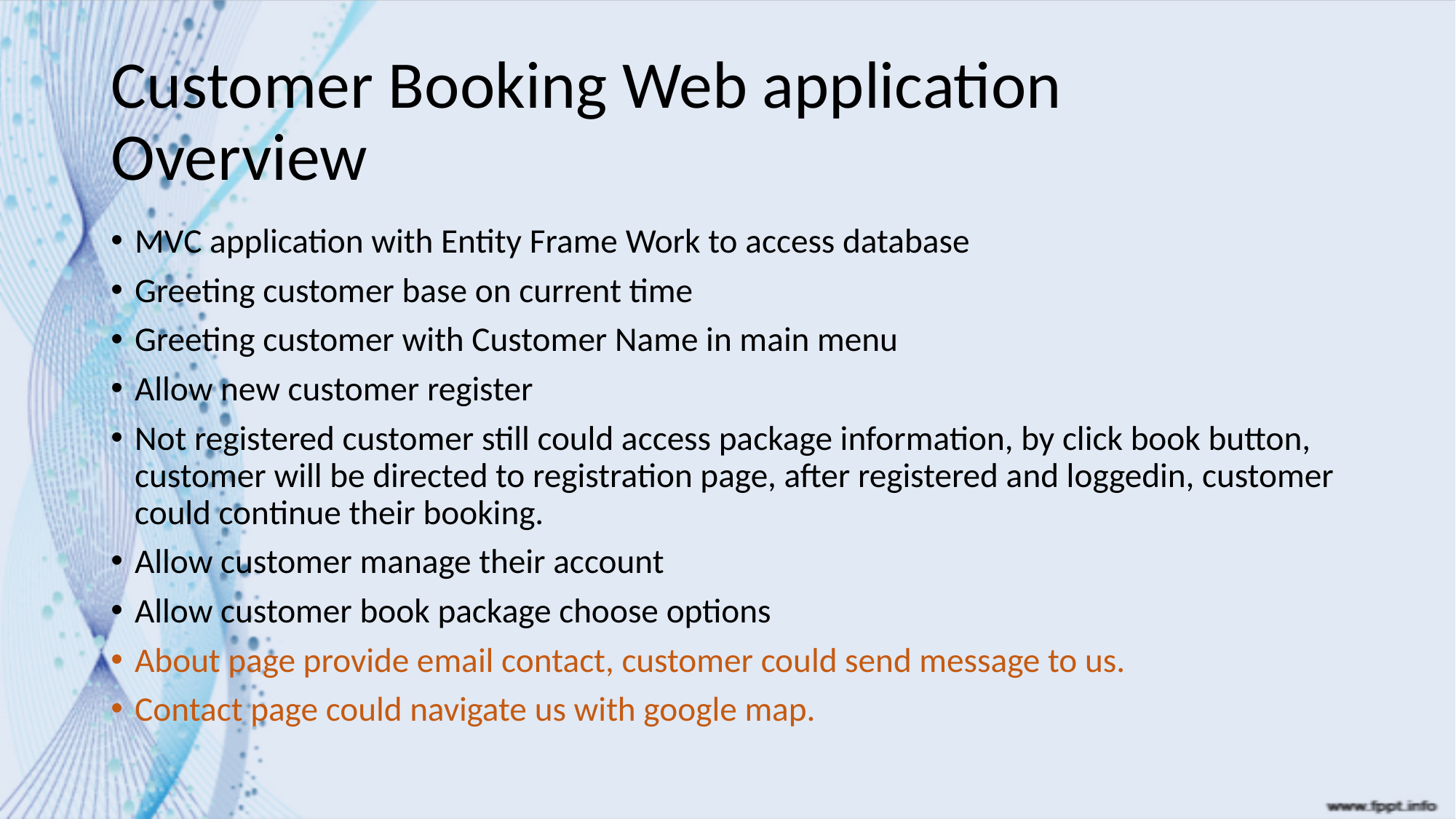

# Customer Booking Web application Overview
MVC application with Entity Frame Work to access database
Greeting customer base on current time
Greeting customer with Customer Name in main menu
Allow new customer register
Not registered customer still could access package information, by click book button, customer will be directed to registration page, after registered and loggedin, customer could continue their booking.
Allow customer manage their account
Allow customer book package choose options
About page provide email contact, customer could send message to us.
Contact page could navigate us with google map.